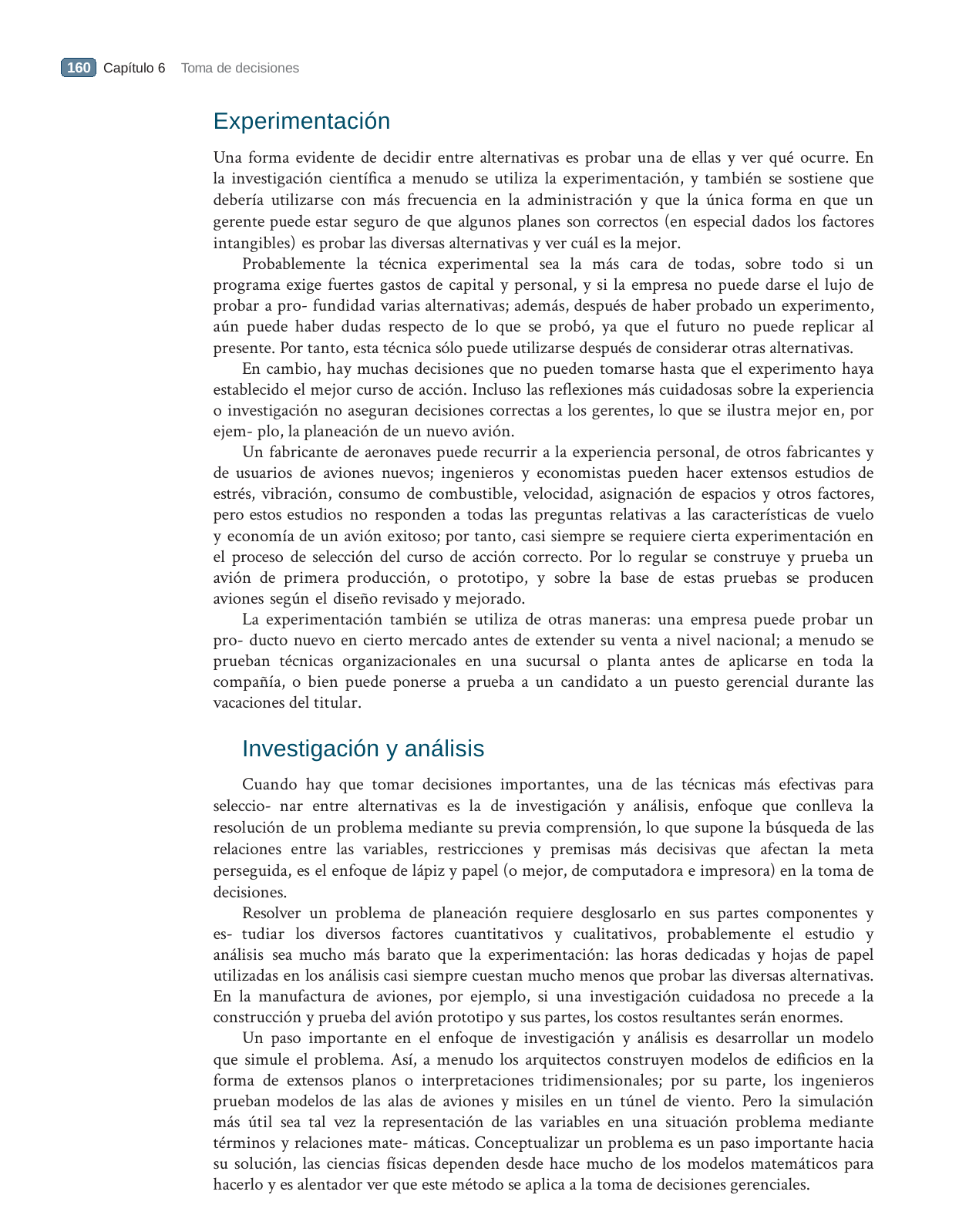

Toma de decisiones
Experimentación
Una forma evidente de decidir entre alternativas es probar una de ellas y ver qué ocurre. En la investigación científica a menudo se utiliza la experimentación, y también se sostiene que debería utilizarse con más frecuencia en la administración y que la única forma en que un gerente puede estar seguro de que algunos planes son correctos (en especial dados los factores intangibles) es probar las diversas alternativas y ver cuál es la mejor.
Probablemente la técnica experimental sea la más cara de todas, sobre todo si un programa exige fuertes gastos de capital y personal, y si la empresa no puede darse el lujo de probar a pro- fundidad varias alternativas; además, después de haber probado un experimento, aún puede haber dudas respecto de lo que se probó, ya que el futuro no puede replicar al presente. Por tanto, esta técnica sólo puede utilizarse después de considerar otras alternativas.
En cambio, hay muchas decisiones que no pueden tomarse hasta que el experimento haya establecido el mejor curso de acción. Incluso las reflexiones más cuidadosas sobre la experiencia o investigación no aseguran decisiones correctas a los gerentes, lo que se ilustra mejor en, por ejem- plo, la planeación de un nuevo avión.
Un fabricante de aeronaves puede recurrir a la experiencia personal, de otros fabricantes y de usuarios de aviones nuevos; ingenieros y economistas pueden hacer extensos estudios de estrés, vibración, consumo de combustible, velocidad, asignación de espacios y otros factores, pero estos estudios no responden a todas las preguntas relativas a las características de vuelo y economía de un avión exitoso; por tanto, casi siempre se requiere cierta experimentación en el proceso de selección del curso de acción correcto. Por lo regular se construye y prueba un avión de primera producción, o prototipo, y sobre la base de estas pruebas se producen aviones según el diseño revisado y mejorado.
La experimentación también se utiliza de otras maneras: una empresa puede probar un pro- ducto nuevo en cierto mercado antes de extender su venta a nivel nacional; a menudo se prueban técnicas organizacionales en una sucursal o planta antes de aplicarse en toda la compañía, o bien puede ponerse a prueba a un candidato a un puesto gerencial durante las vacaciones del titular.
Investigación y análisis
Cuando hay que tomar decisiones importantes, una de las técnicas más efectivas para seleccio- nar entre alternativas es la de investigación y análisis, enfoque que conlleva la resolución de un problema mediante su previa comprensión, lo que supone la búsqueda de las relaciones entre las variables, restricciones y premisas más decisivas que afectan la meta perseguida, es el enfoque de lápiz y papel (o mejor, de computadora e impresora) en la toma de decisiones.
Resolver un problema de planeación requiere desglosarlo en sus partes componentes y es- tudiar los diversos factores cuantitativos y cualitativos, probablemente el estudio y análisis sea mucho más barato que la experimentación: las horas dedicadas y hojas de papel utilizadas en los análisis casi siempre cuestan mucho menos que probar las diversas alternativas. En la manufactura de aviones, por ejemplo, si una investigación cuidadosa no precede a la construcción y prueba del avión prototipo y sus partes, los costos resultantes serán enormes.
Un paso importante en el enfoque de investigación y análisis es desarrollar un modelo que simule el problema. Así, a menudo los arquitectos construyen modelos de edificios en la forma de extensos planos o interpretaciones tridimensionales; por su parte, los ingenieros prueban modelos de las alas de aviones y misiles en un túnel de viento. Pero la simulación más útil sea tal vez la representación de las variables en una situación problema mediante términos y relaciones mate- máticas. Conceptualizar un problema es un paso importante hacia su solución, las ciencias físicas dependen desde hace mucho de los modelos matemáticos para hacerlo y es alentador ver que este método se aplica a la toma de decisiones gerenciales.
160 Capítulo 6